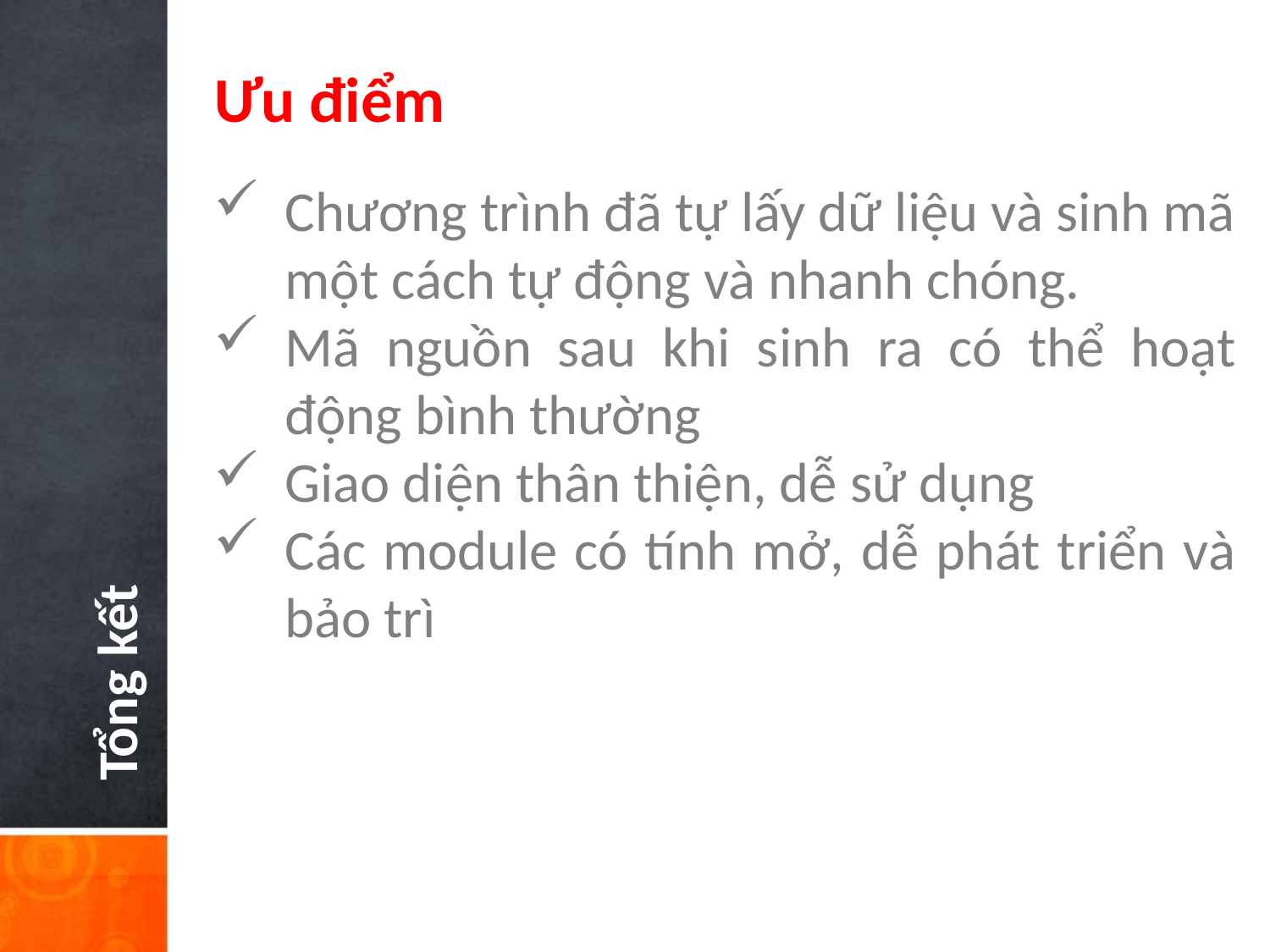

Ưu điểm
Chương trình đã tự lấy dữ liệu và sinh mã một cách tự động và nhanh chóng.
Mã nguồn sau khi sinh ra có thể hoạt động bình thường
Giao diện thân thiện, dễ sử dụng
Các module có tính mở, dễ phát triển và bảo trì
Tổng kết